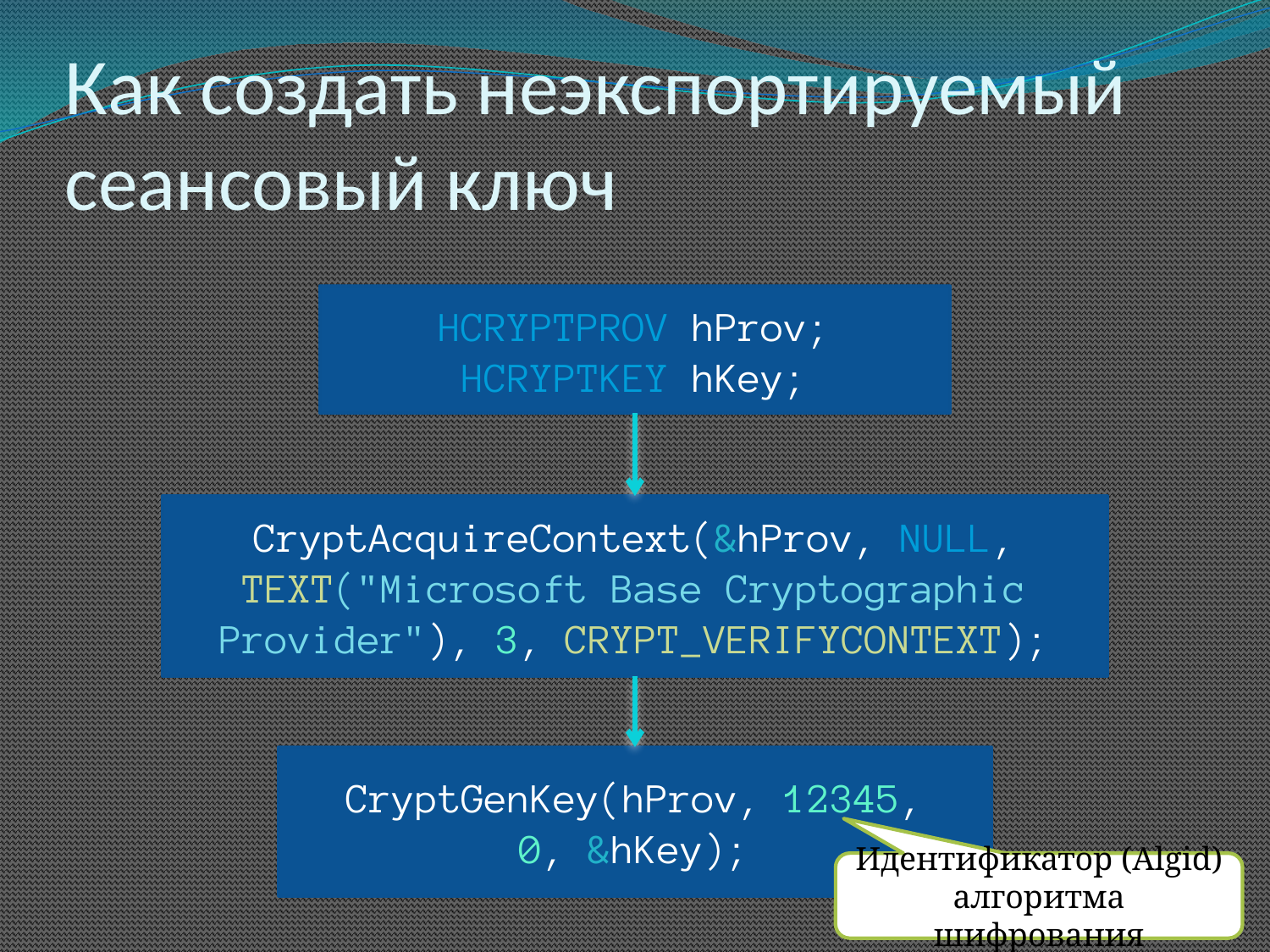

# Как создать неэкспортируемый сеансовый ключ
HCRYPTPROV hProv;
HCRYPTKEY hKey;
CryptAcquireContext(&hProv, NULL, TEXT("Microsoft Base Cryptographic Provider"), 3, CRYPT_VERIFYCONTEXT);
CryptGenKey(hProv, 12345,
0, &hKey);
Идентификатор (Algid) алгоритма шифрования